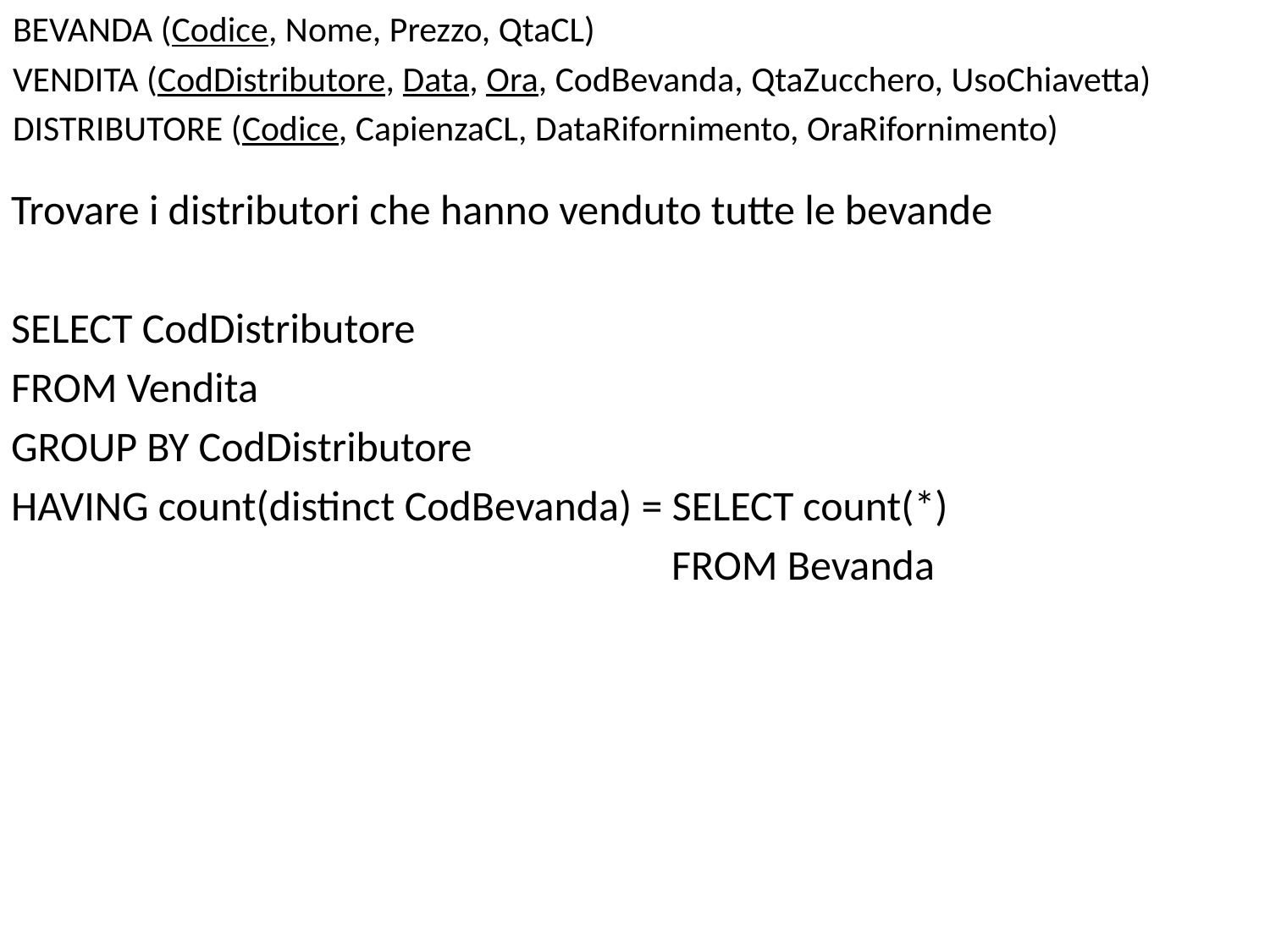

Bevanda (Codice, Nome, Prezzo, QtaCL)
Vendita (CodDistributore, Data, Ora, CodBevanda, QtaZucchero, UsoChiavetta)
Distributore (Codice, CapienzaCL, DataRifornimento, OraRifornimento)
Trovare i distributori che hanno venduto tutte le bevande

SELECT CodDistributore
FROM Vendita
GROUP BY CodDistributore
HAVING count(distinct CodBevanda) = SELECT count(*)
                                               	                FROM Bevanda